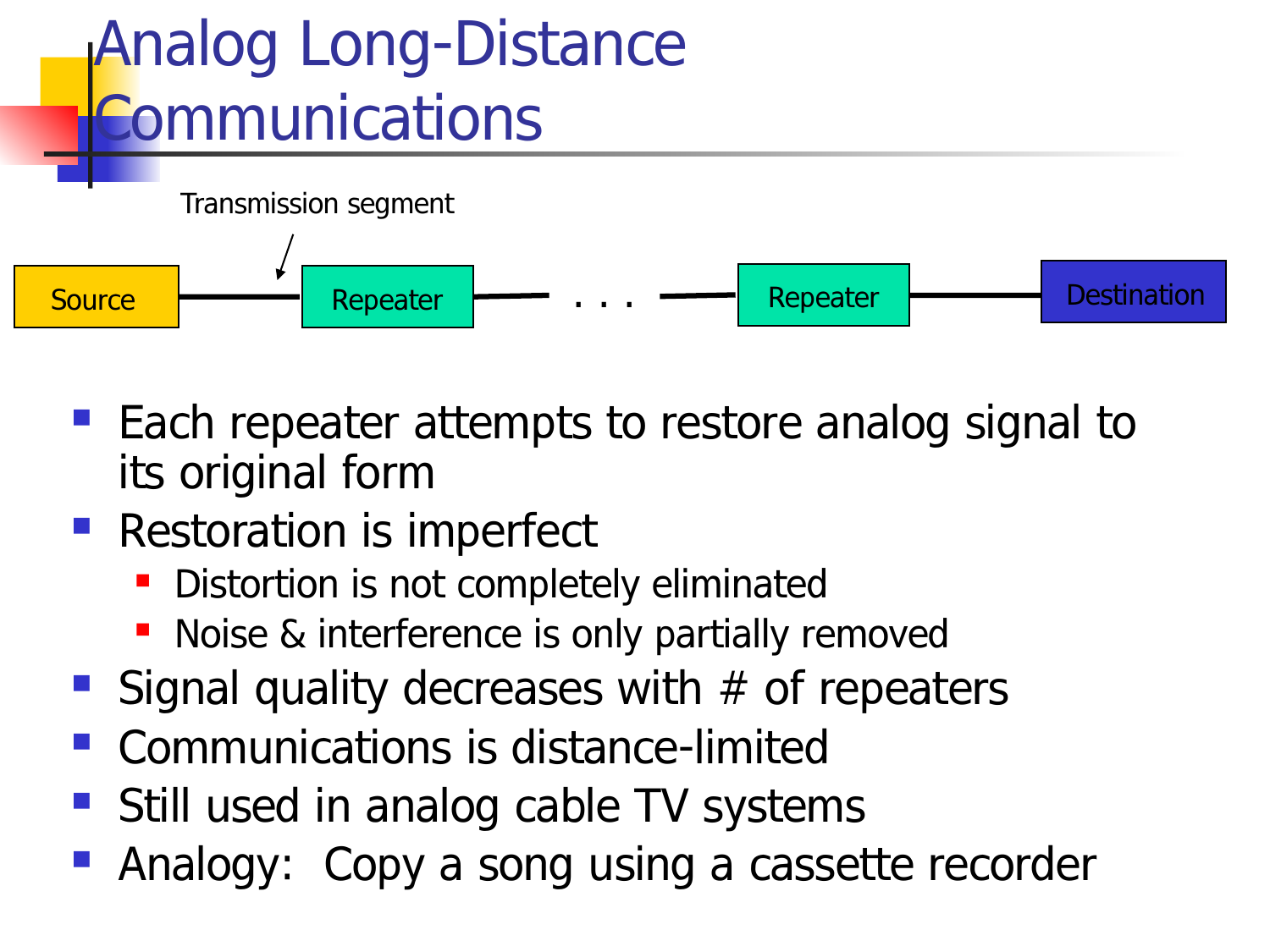

# Analog Long-Distance Communications
Transmission segment

. . .

Destination
Repeater
Source
Repeater

Each repeater attempts to restore analog signal to its original form
Restoration is imperfect
Distortion is not completely eliminated
Noise & interference is only partially removed
Signal quality decreases with # of repeaters
Communications is distance-limited
Still used in analog cable TV systems
Analogy:  Copy a song using a cassette recorder